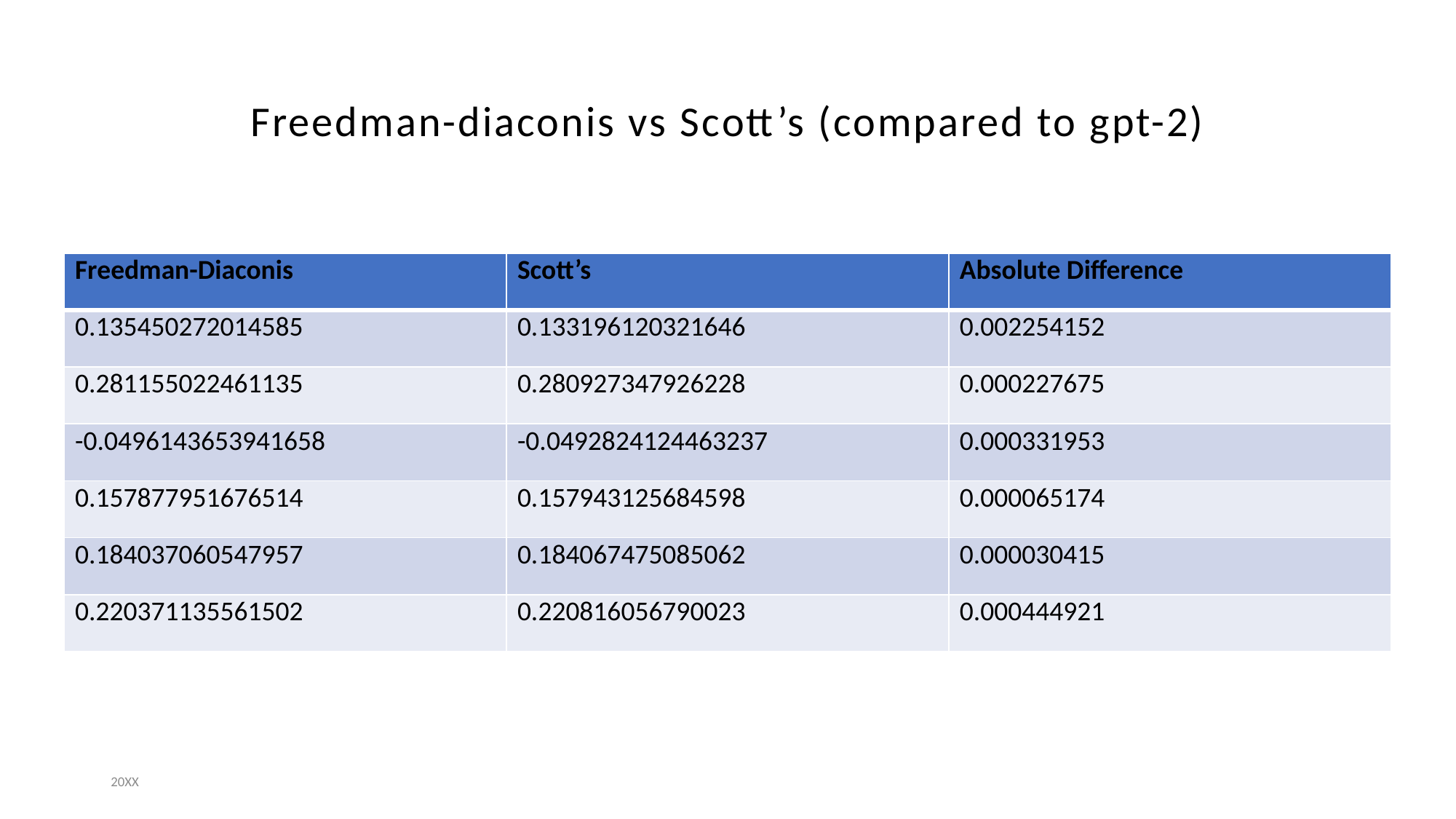

# Freedman-diaconis vs Scott’s (compared to gpt-2)
| Freedman-Diaconis | Scott’s | Absolute Difference |
| --- | --- | --- |
| 0.135450272014585 | 0.133196120321646 | 0.002254152 |
| 0.281155022461135 | 0.280927347926228 | 0.000227675 |
| -0.0496143653941658 | -0.0492824124463237 | 0.000331953 |
| 0.157877951676514 | 0.157943125684598 | 0.000065174 |
| 0.184037060547957 | 0.184067475085062 | 0.000030415 |
| 0.220371135561502 | 0.220816056790023 | 0.000444921 |
20XX
PRESENTATION TITLE
12